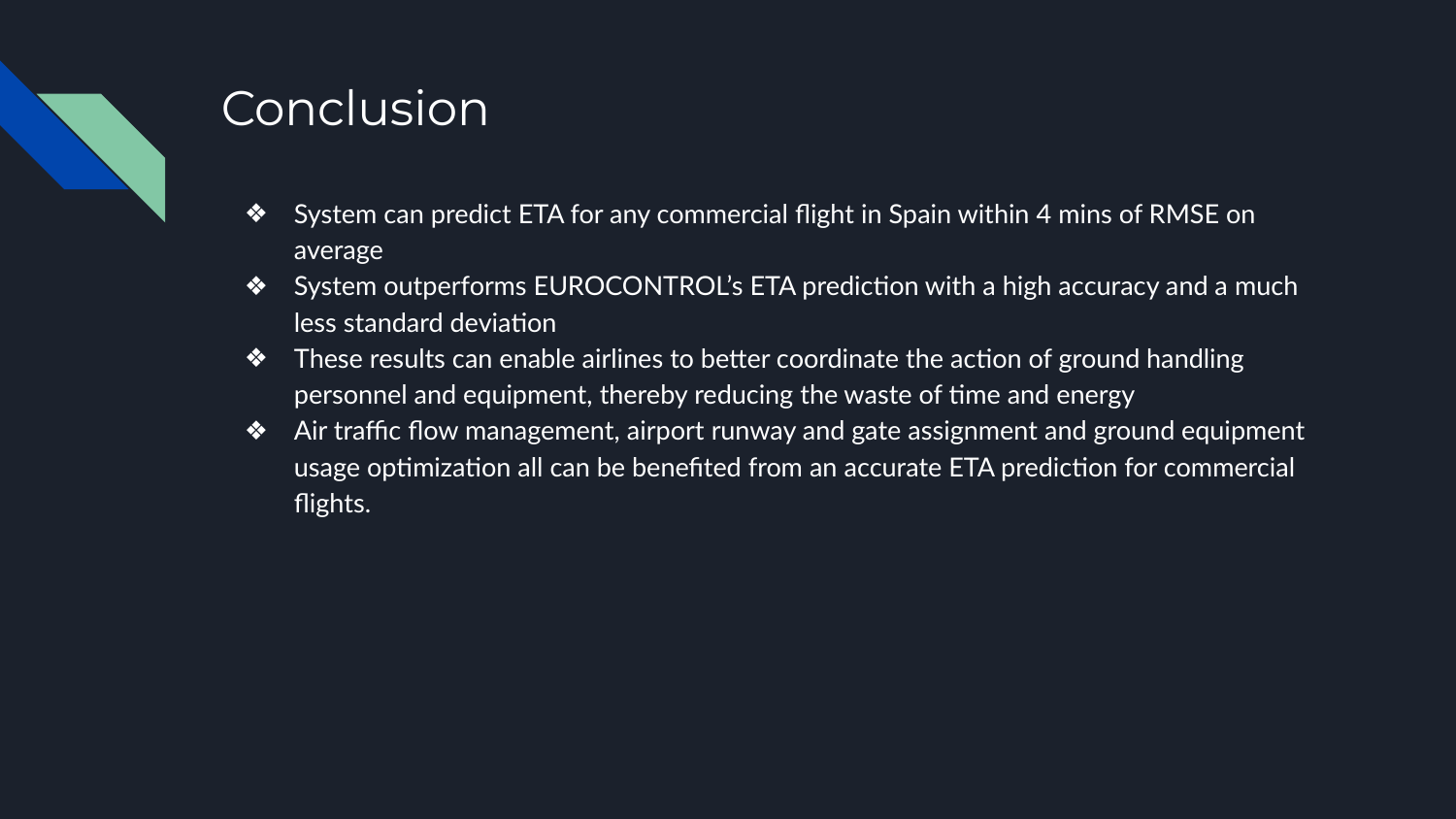

# Conclusion
System can predict ETA for any commercial flight in Spain within 4 mins of RMSE on average
System outperforms EUROCONTROL’s ETA prediction with a high accuracy and a much less standard deviation
These results can enable airlines to better coordinate the action of ground handling personnel and equipment, thereby reducing the waste of time and energy
Air traffic flow management, airport runway and gate assignment and ground equipment usage optimization all can be benefited from an accurate ETA prediction for commercial flights.